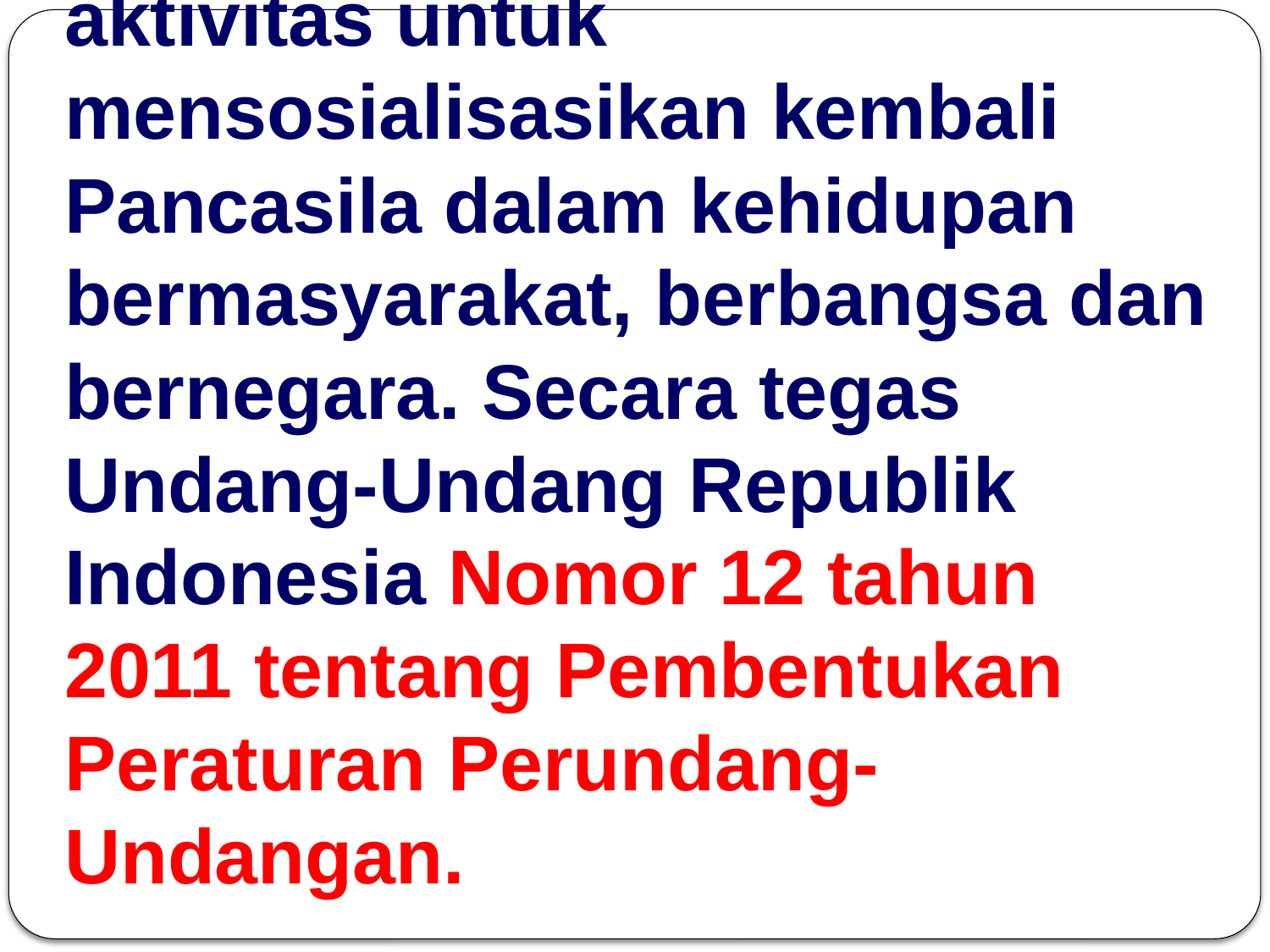

# Selain TAP MPR dan berbagai aktivitas untuk mensosialisasikan kembali Pancasila dalam kehidupan bermasyarakat, berbangsa dan bernegara. Secara tegas Undang-Undang Republik Indonesia Nomor 12 tahun 2011 tentang Pembentukan Peraturan Perundang-Undangan.